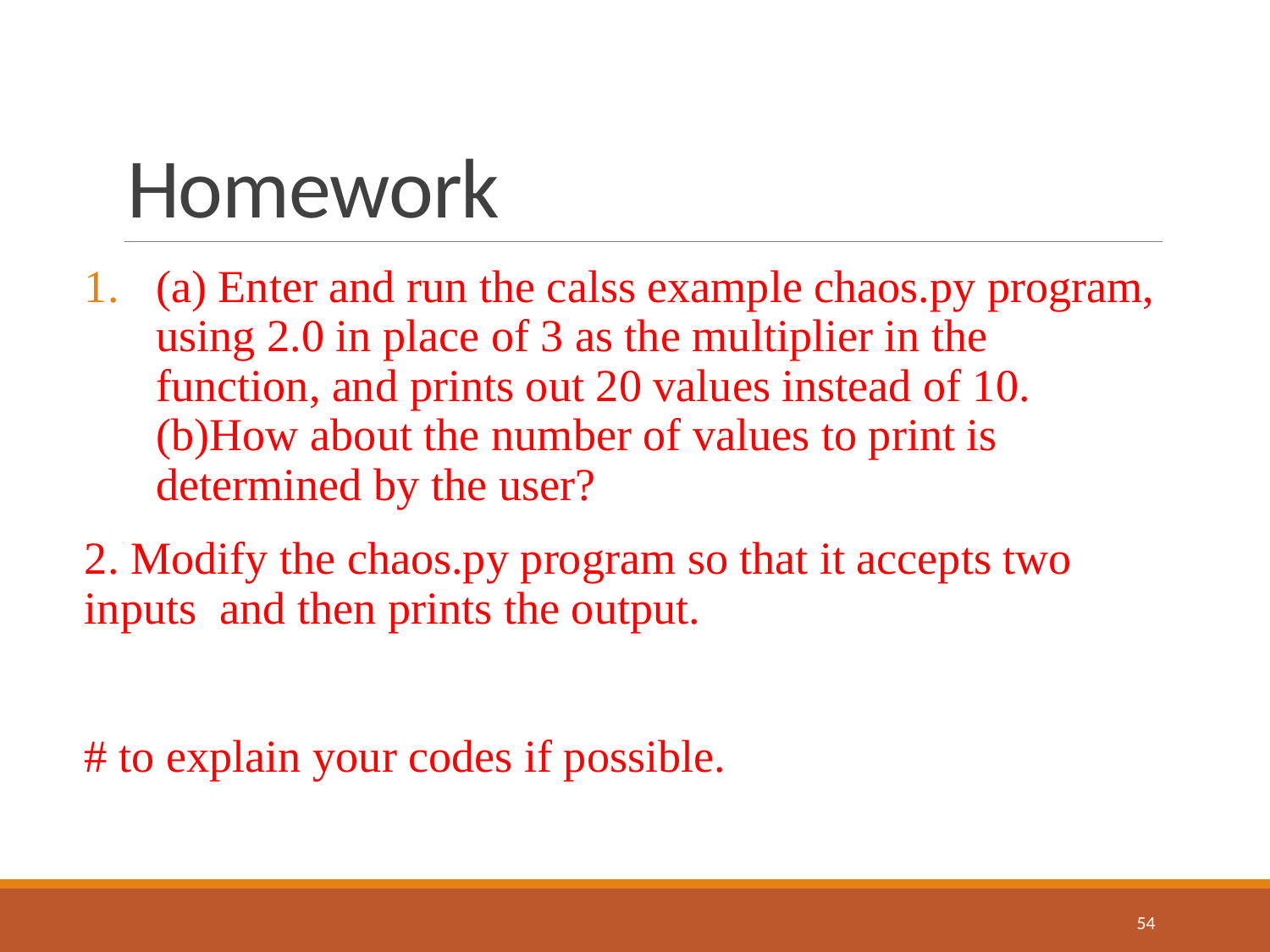

# Homework
(a) Enter and run the calss example chaos.py program, using 2.0 in place of 3 as the multiplier in the function, and prints out 20 values instead of 10.  (b)How about the number of values to print is determined by the user?
2. Modify the chaos.py program so that it accepts two inputs  and then prints the output.

# to explain your codes if possible.
54